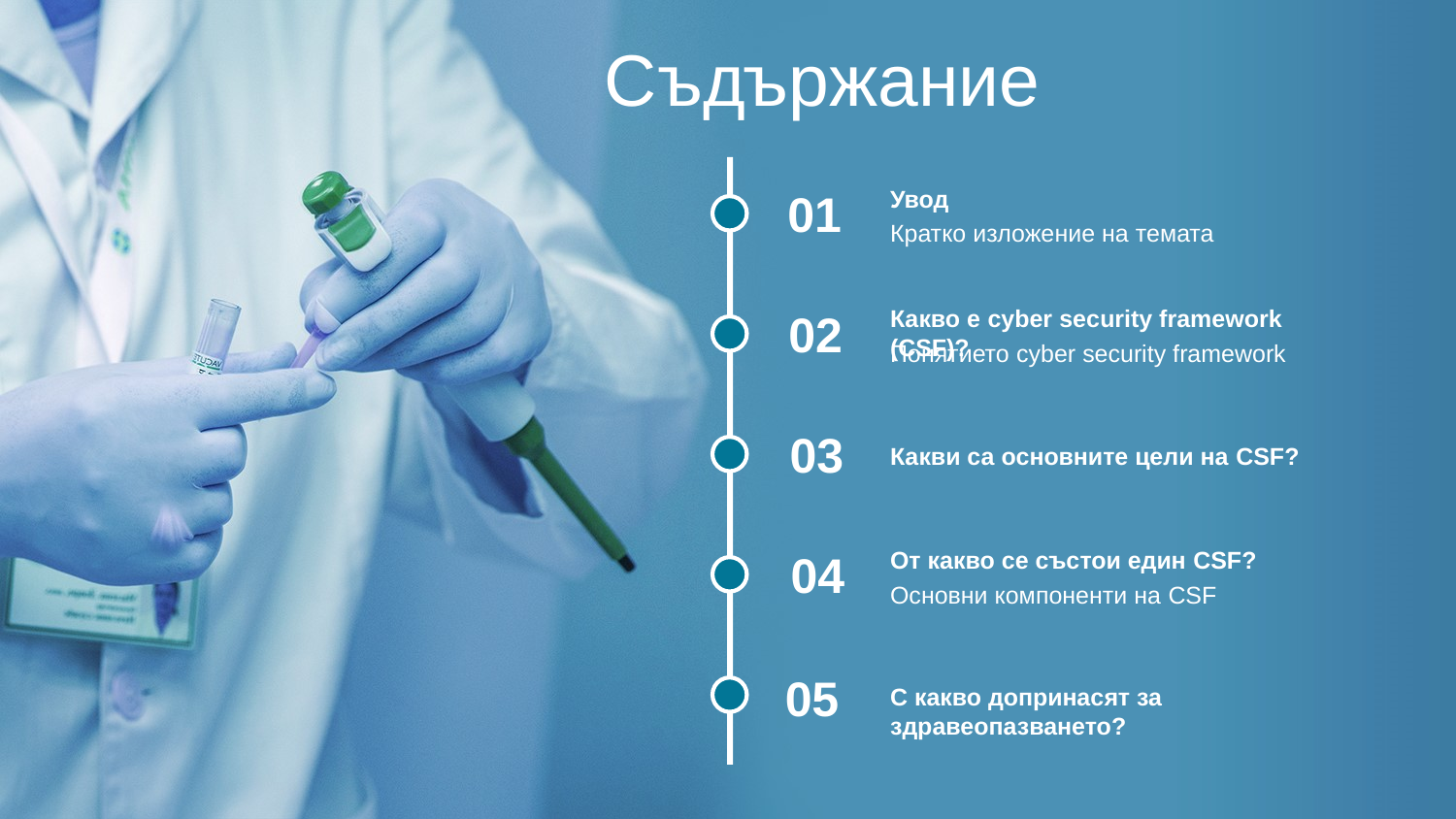

Съдържание

01
Увод
Кратко изложение на темата

Какво е cyber security framework (CSF)?
Понятието cyber security framework
02

03
Какви са основните цели на CSF?

04
От какво се състои един CSF?
Основни компоненти на CSF

05
С какво допринасят за здравеопазването?